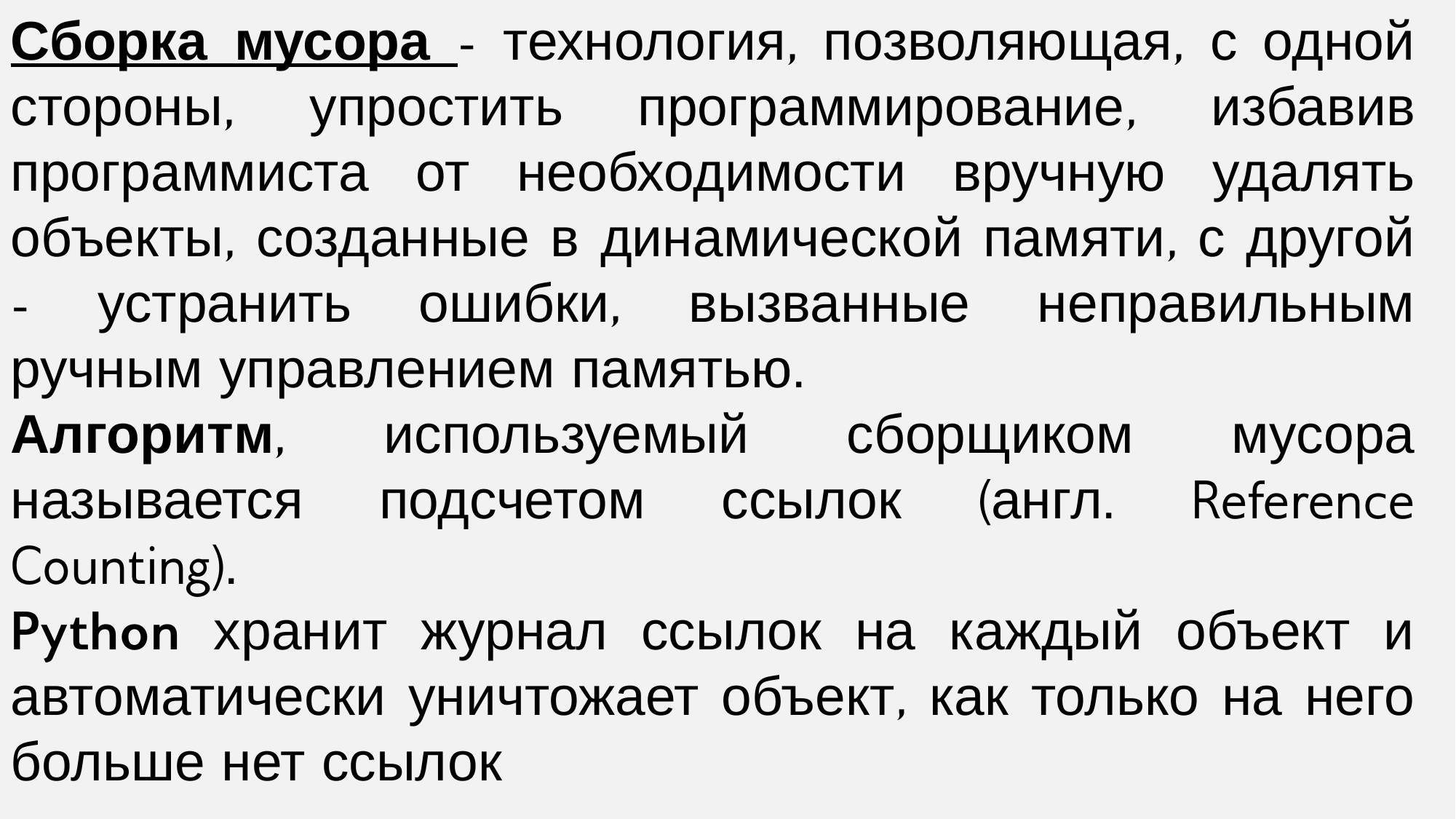

Сборка мусора - технология, позволяющая, с одной стороны, упростить программирование, избавив программиста от необходимости вручную удалять объекты, созданные в динамической памяти, с другой - устранить ошибки, вызванные неправильным ручным управлением памятью.
Алгоритм, используемый сборщиком мусора называется подсчетом ссылок (англ. Reference Counting).
Python хранит журнал ссылок на каждый объект и автоматически уничтожает объект, как только на него больше нет ссылок